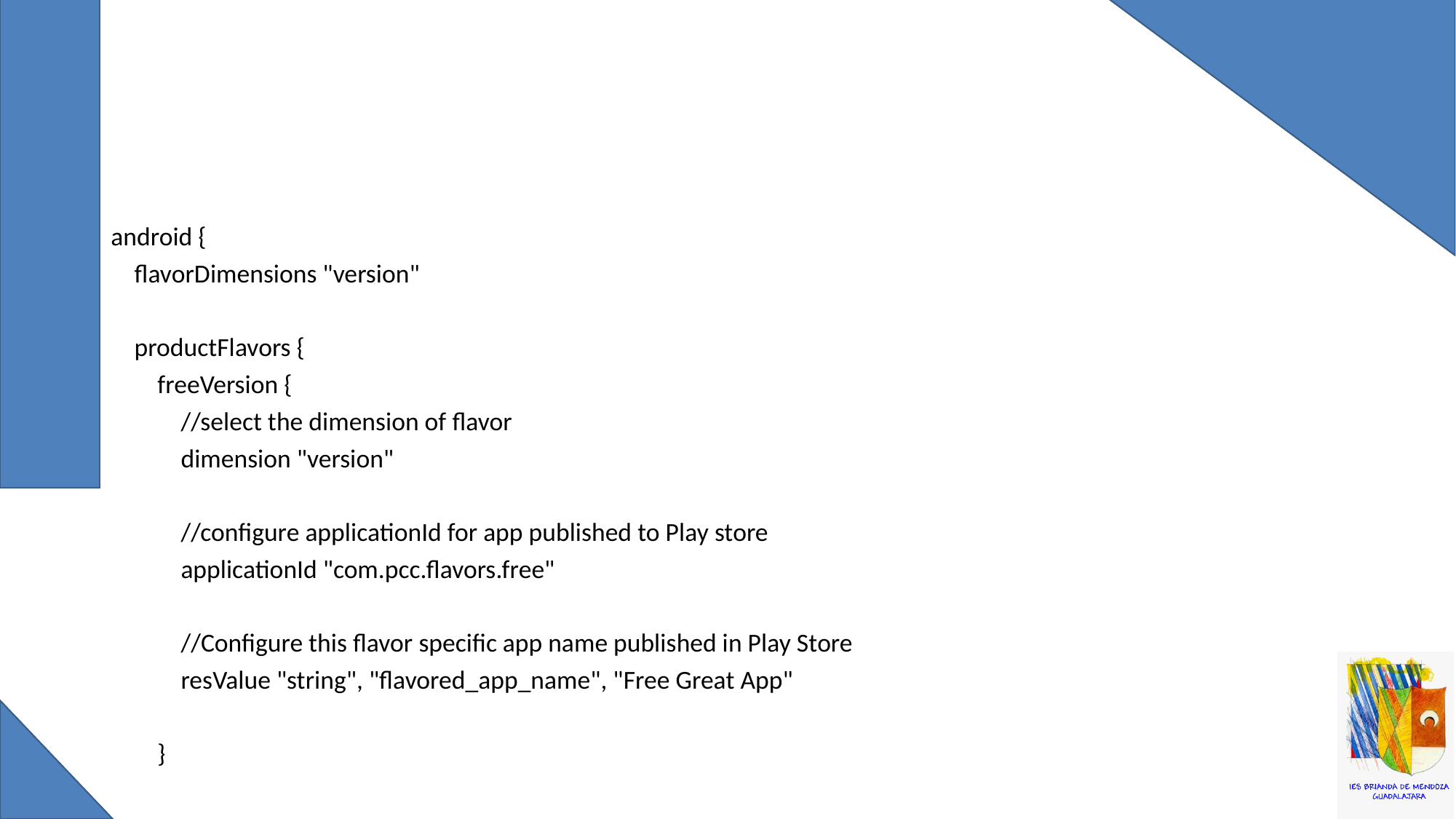

#
android {
    flavorDimensions "version"

    productFlavors {
        freeVersion {
            //select the dimension of flavor
            dimension "version"

            //configure applicationId for app published to Play store
            applicationId "com.pcc.flavors.free"

            //Configure this flavor specific app name published in Play Store
            resValue "string", "flavored_app_name", "Free Great App"

        }